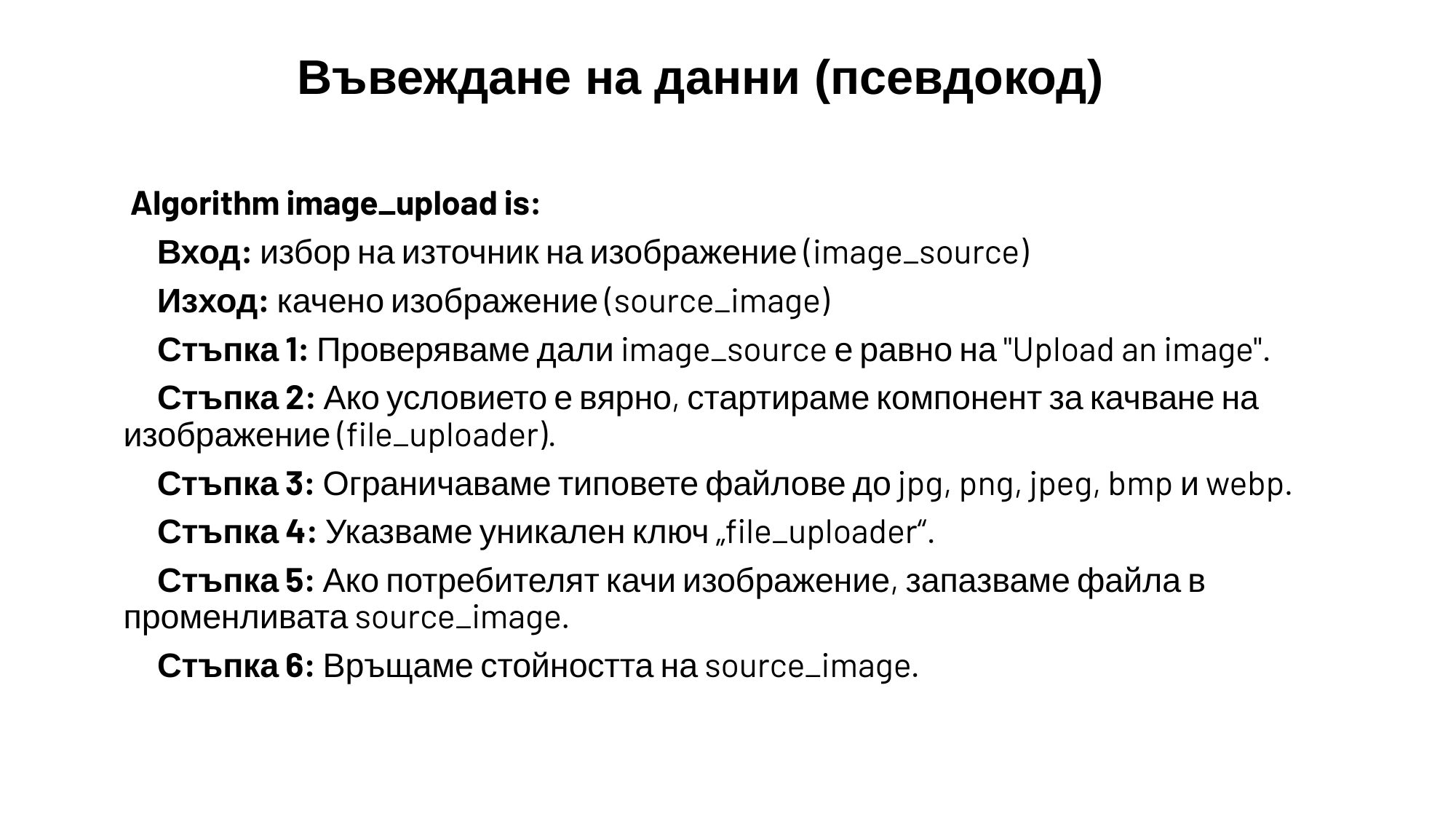

# Въвеждане на данни (псевдокод)
 Algorithm image_upload is:
     Вход: избор на източник на изображение (image_source)
     Изход: качено изображение (source_image)
     Стъпка 1: Проверяваме дали image_source е равно на "Upload an image".
     Стъпка 2: Ако условието е вярно, стартираме компонент за качване на изображение (file_uploader).
     Стъпка 3: Ограничаваме типовете файлове до jpg, png, jpeg, bmp и webp.
     Стъпка 4: Указваме уникален ключ „file_uploader“.
     Стъпка 5: Ако потребителят качи изображение, запазваме файла в променливата source_image.
     Стъпка 6: Връщаме стойността на source_image.